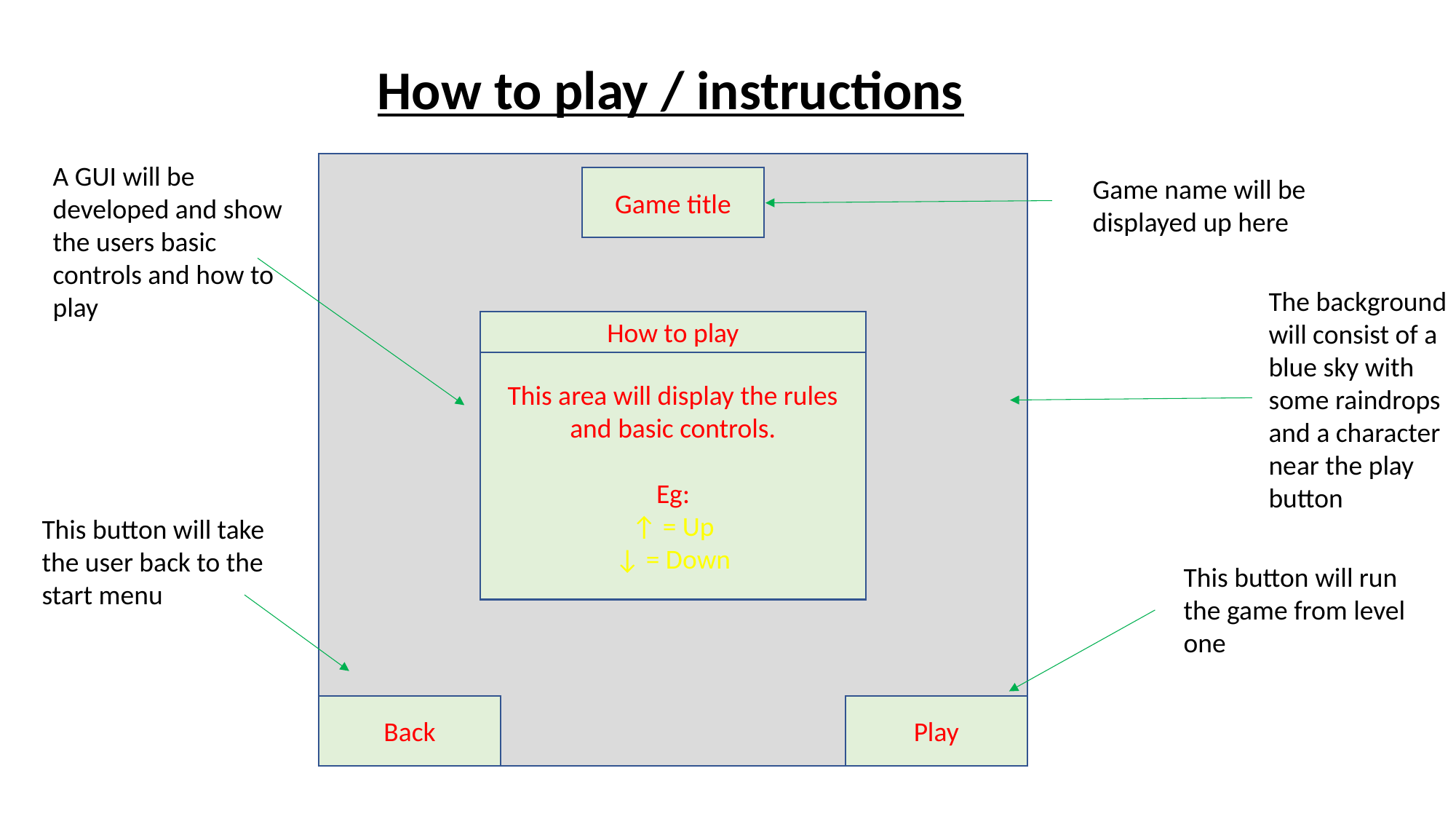

How to play / instructions
A GUI will be developed and show the users basic controls and how to play

Game name will be displayed up here
Game title
The background will consist of a blue sky with some raindrops and a character near the play button
How to play
This area will display the rules and basic controls.

Eg:
↑ = Up
↓ = Down
This button will take the user back to the start menu
This button will run the game from level one
Back
Play